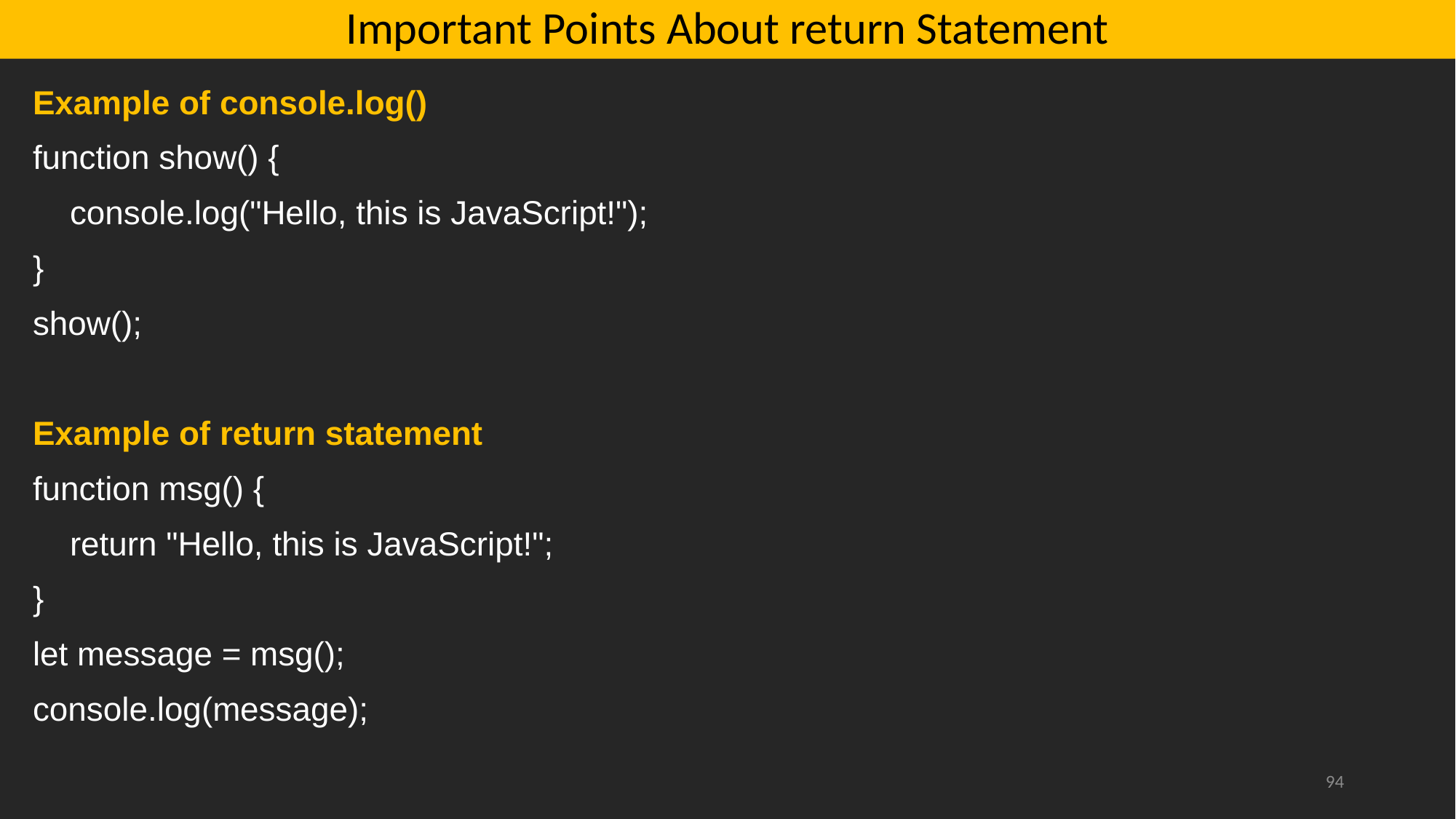

# Important Points About return Statement
Example of console.log()
function show() {
    console.log("Hello, this is JavaScript!");
}
show();

Example of return statement
function msg() {
    return "Hello, this is JavaScript!";
}
let message = msg();
console.log(message);

94